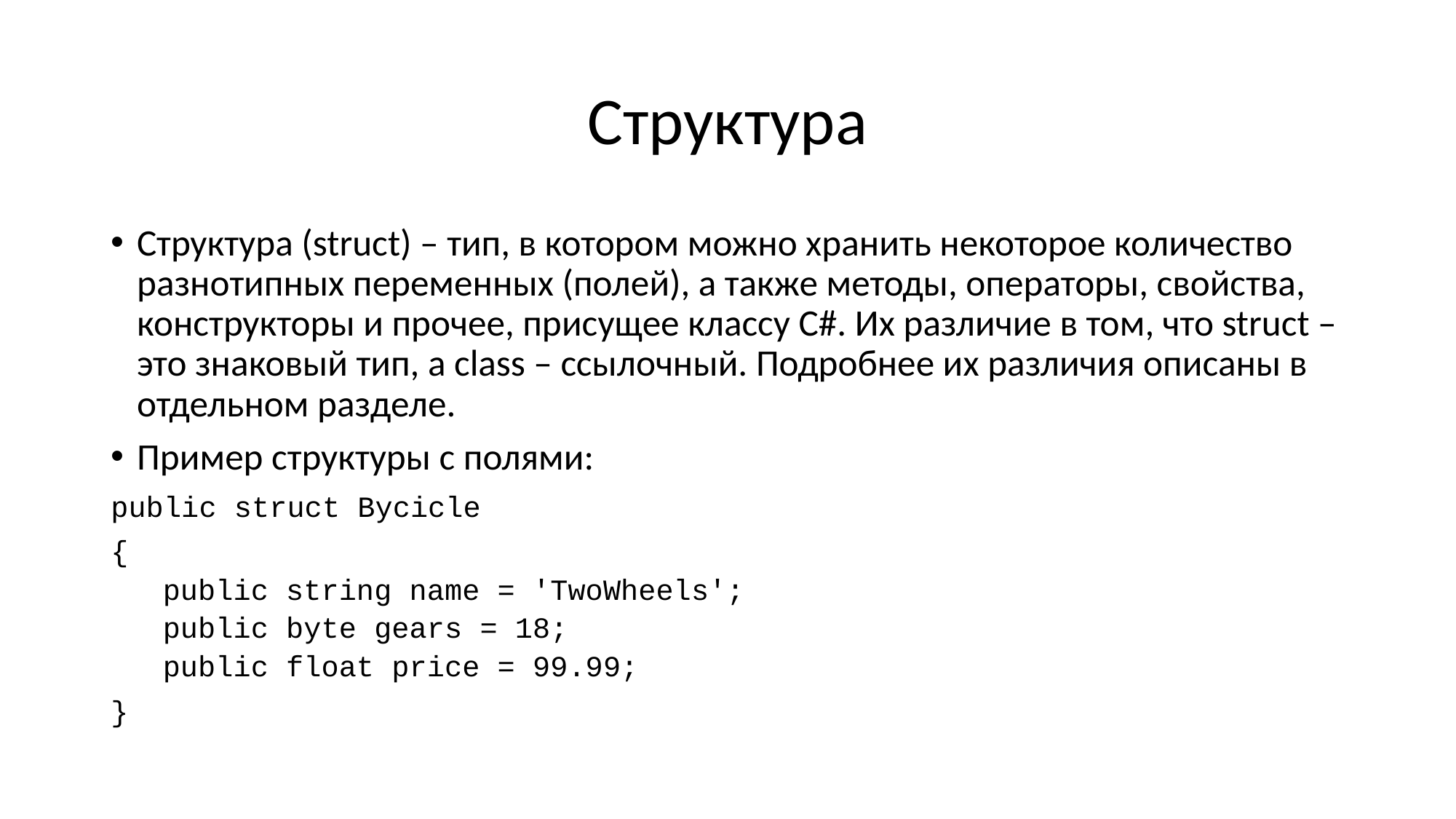

# Структура
Структура (struct) – тип, в котором можно хранить некоторое количество разнотипных переменных (полей), а также методы, операторы, свойства, конструкторы и прочее, присущее классу C#. Их различие в том, что struct – это знаковый тип, а class – ссылочный. Подробнее их различия описаны в отдельном разделе.
Пример структуры с полями:
public struct Bycicle
{
public string name = 'TwoWheels';
public byte gears = 18;
public float price = 99.99;
}